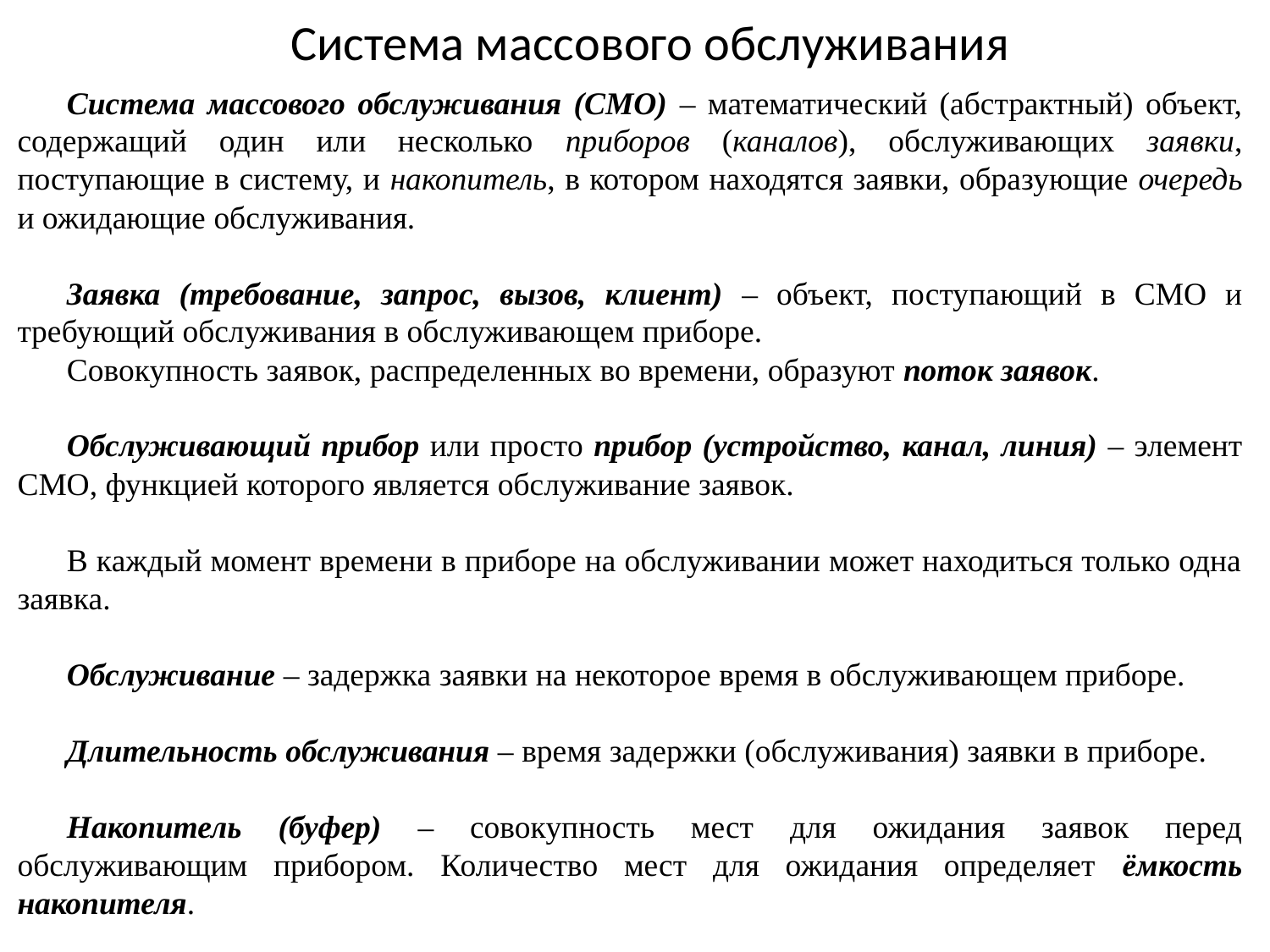

Система массового обслуживания
Система массового обслуживания (СМО) – математический (абстрактный) объект, содержащий один или несколько приборов (каналов), обслуживающих заявки, поступающие в систему, и накопитель, в котором находятся заявки, образующие очередь и ожидающие обслуживания.

Заявка (требование, запрос, вызов, клиент) – объект, поступающий в СМО и требующий обслуживания в обслуживающем приборе.
Совокупность заявок, распределенных во времени, образуют поток заявок.

Обслуживающий прибор или просто прибор (устройство, канал, линия) – элемент СМО, функцией которого является обслуживание заявок.

В каждый момент времени в приборе на обслуживании может находиться только одна заявка.

Обслуживание – задержка заявки на некоторое время в обслуживающем приборе.

Длительность обслуживания – время задержки (обслуживания) заявки в приборе.

Накопитель (буфер) – совокупность мест для ожидания заявок перед обслуживающим прибором. Количество мест для ожидания определяет ёмкость накопителя.